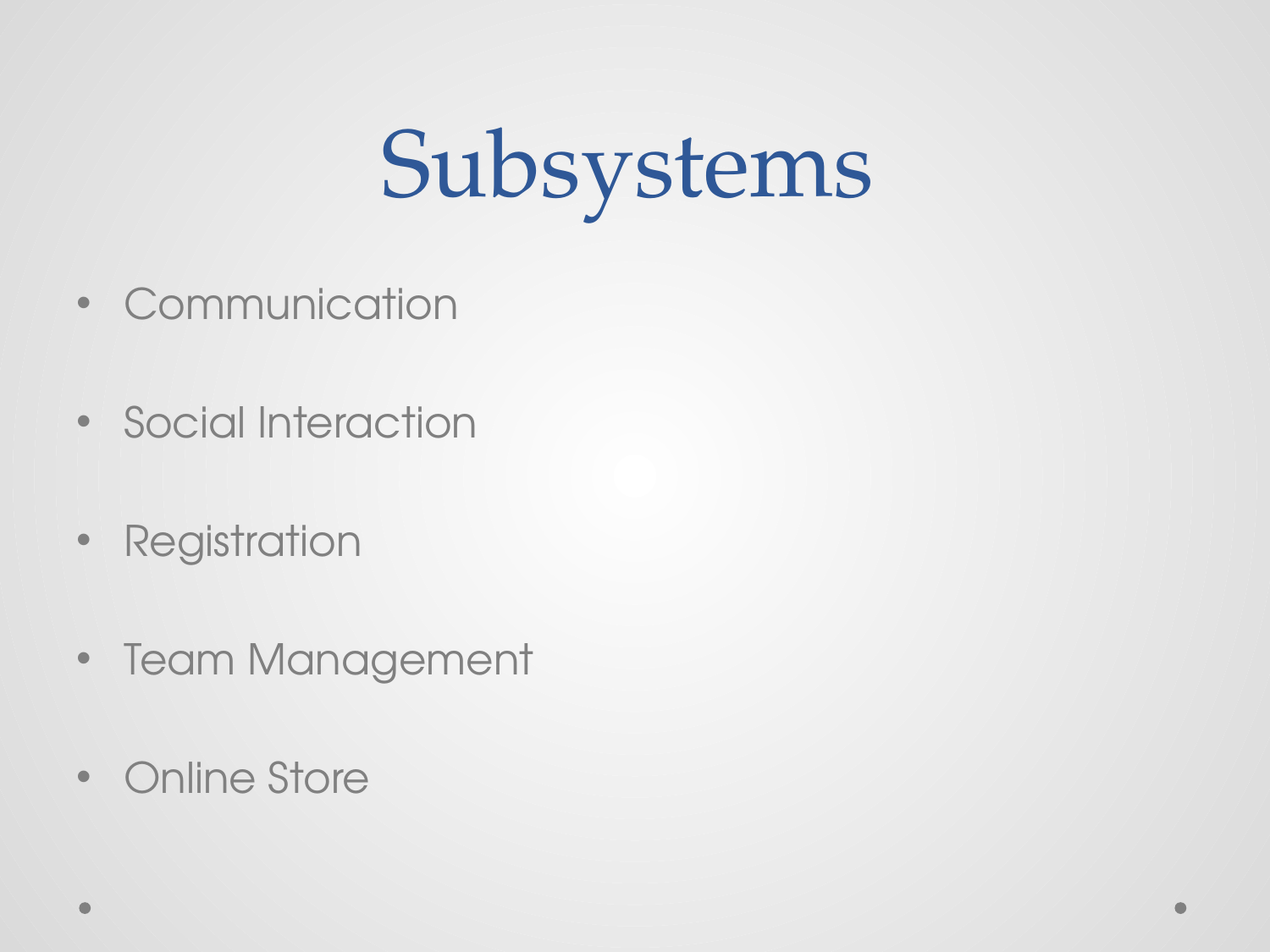

# Subsystems
Communication

Social Interaction

Registration

Team Management

Online Store